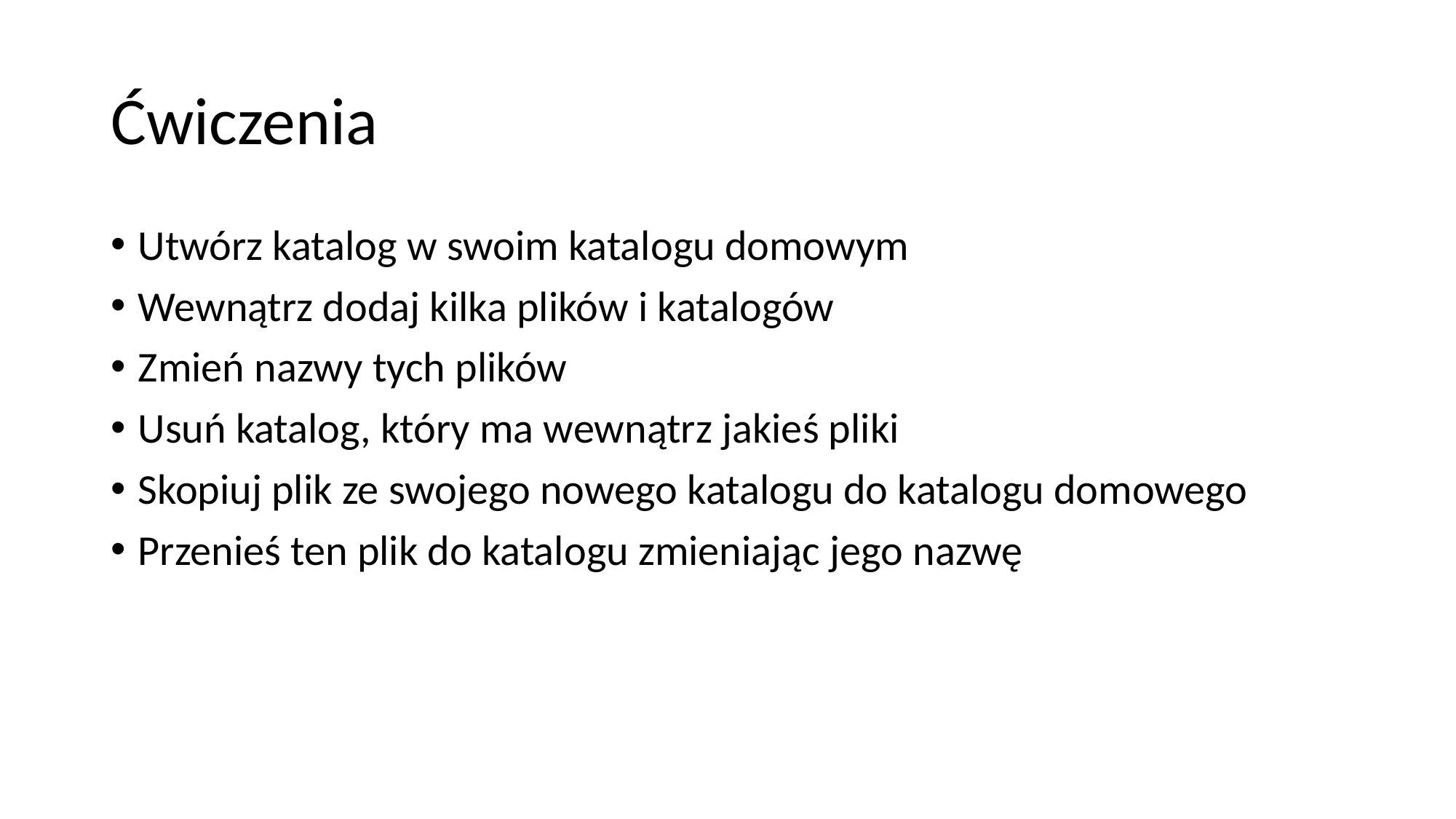

# Ćwiczenia
Utwórz katalog w swoim katalogu domowym
Wewnątrz dodaj kilka plików i katalogów
Zmień nazwy tych plików
Usuń katalog, który ma wewnątrz jakieś pliki
Skopiuj plik ze swojego nowego katalogu do katalogu domowego
Przenieś ten plik do katalogu zmieniając jego nazwę